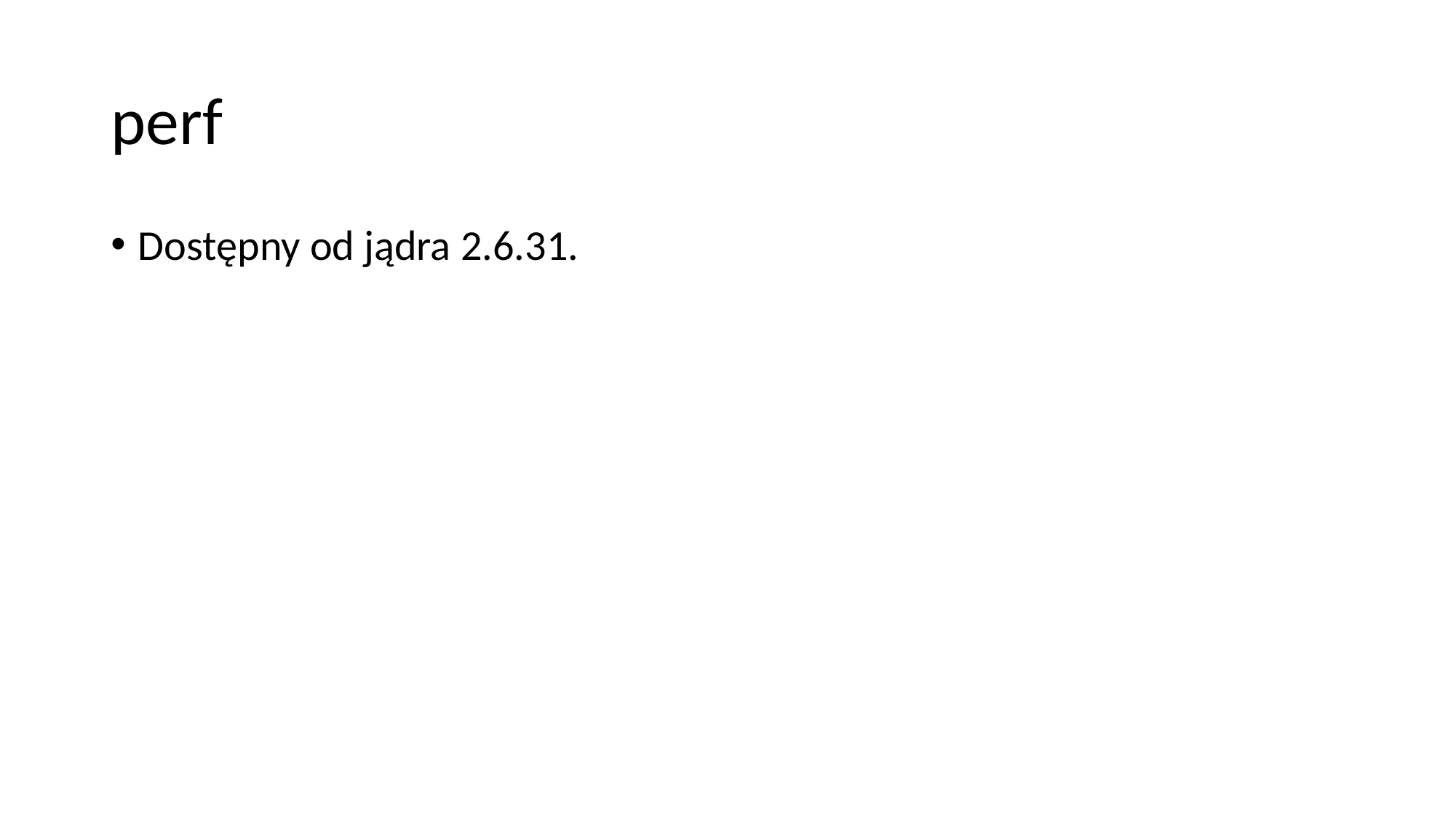

# perf
Dostępny od jądra 2.6.31.
Większość funkcjonalności jest zintegrowane z jądrem.